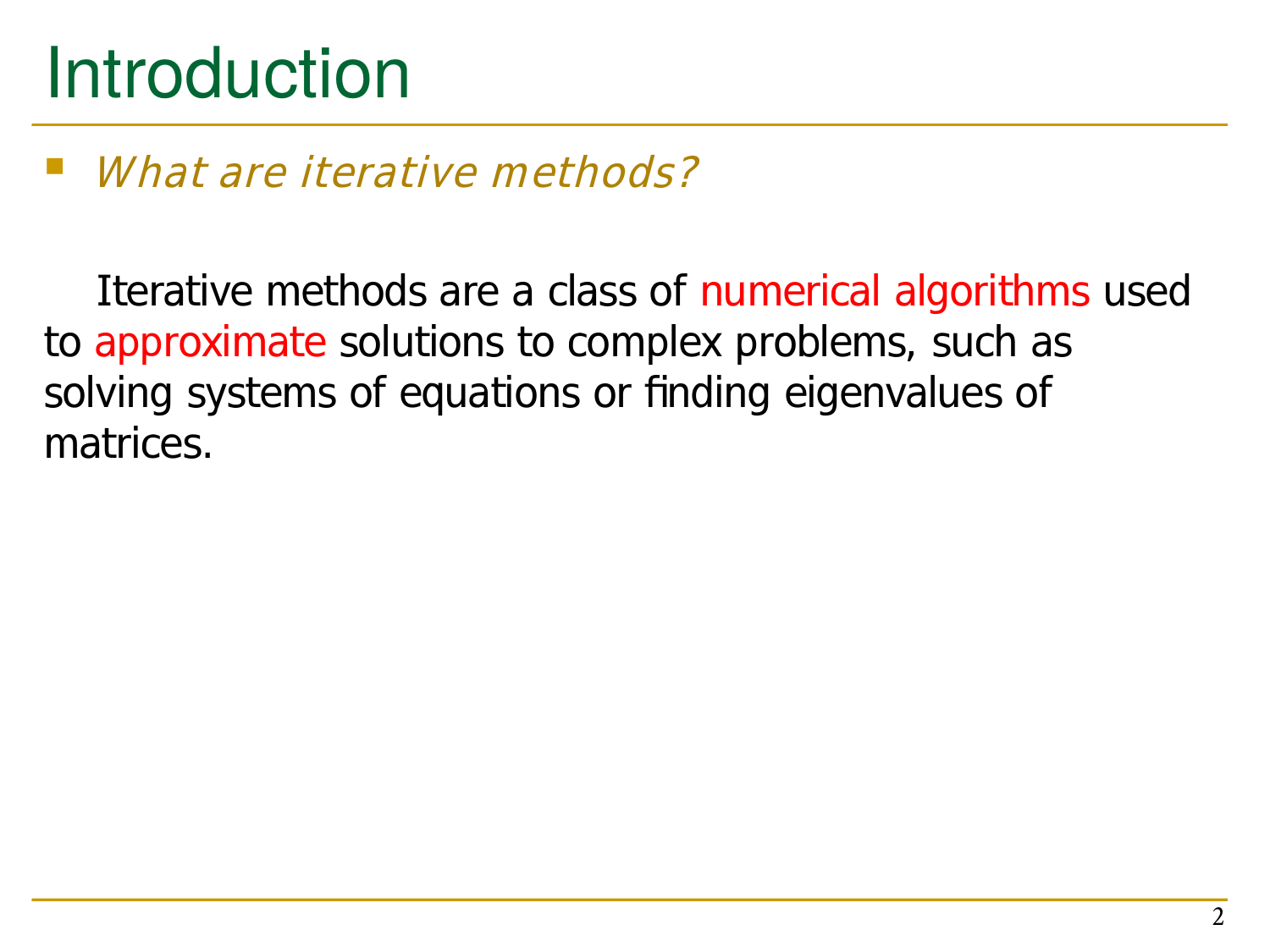

# Introduction
What are iterative methods?

    Iterative methods are a class of numerical algorithms used to approximate solutions to complex problems, such as solving systems of equations or finding eigenvalues of matrices.
2